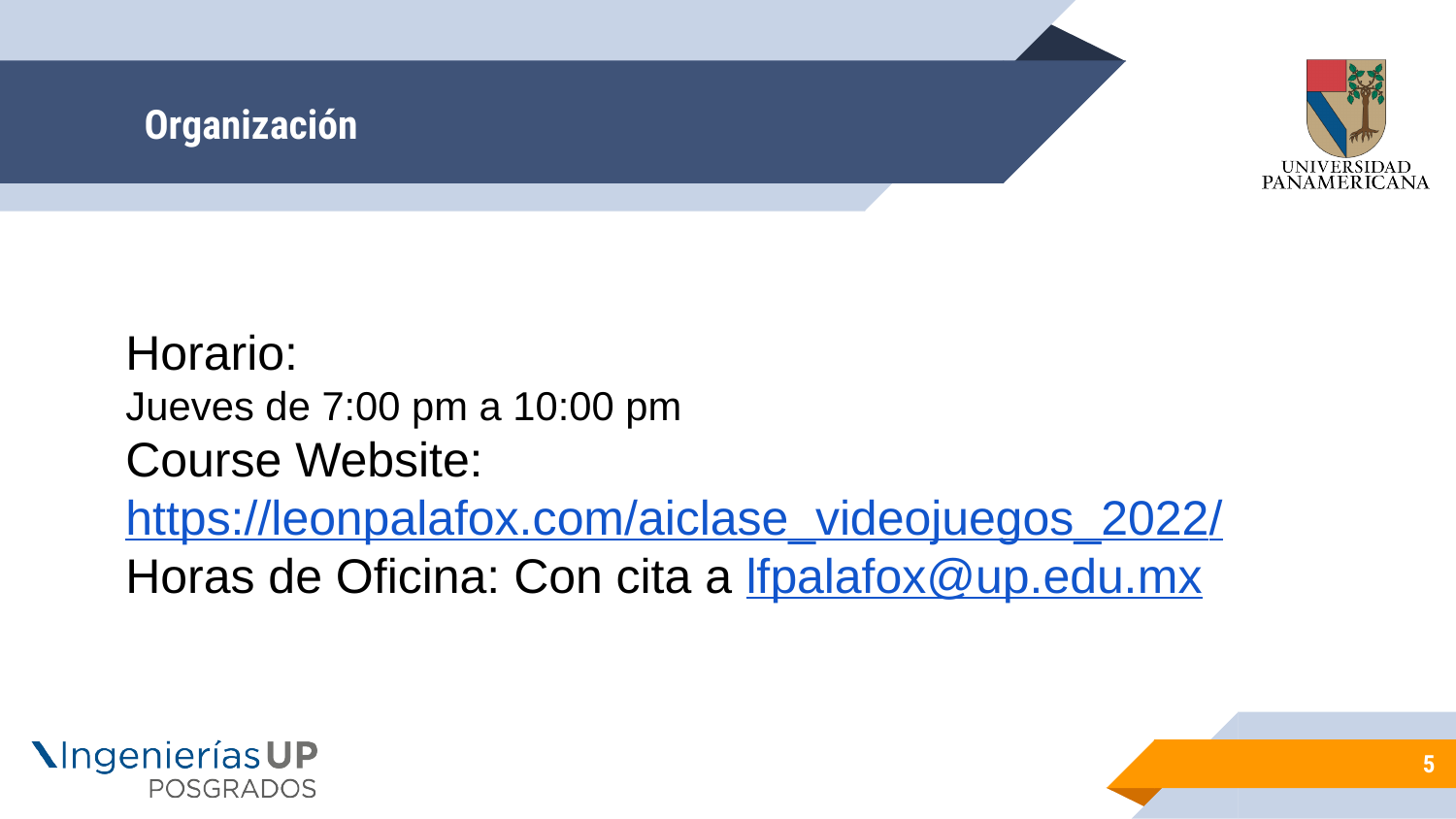

# Organización
Horario:
Jueves de 7:00 pm a 10:00 pm
Course Website: https://leonpalafox.com/aiclase_videojuegos_2022/
Horas de Oficina: Con cita a lfpalafox@up.edu.mx
5